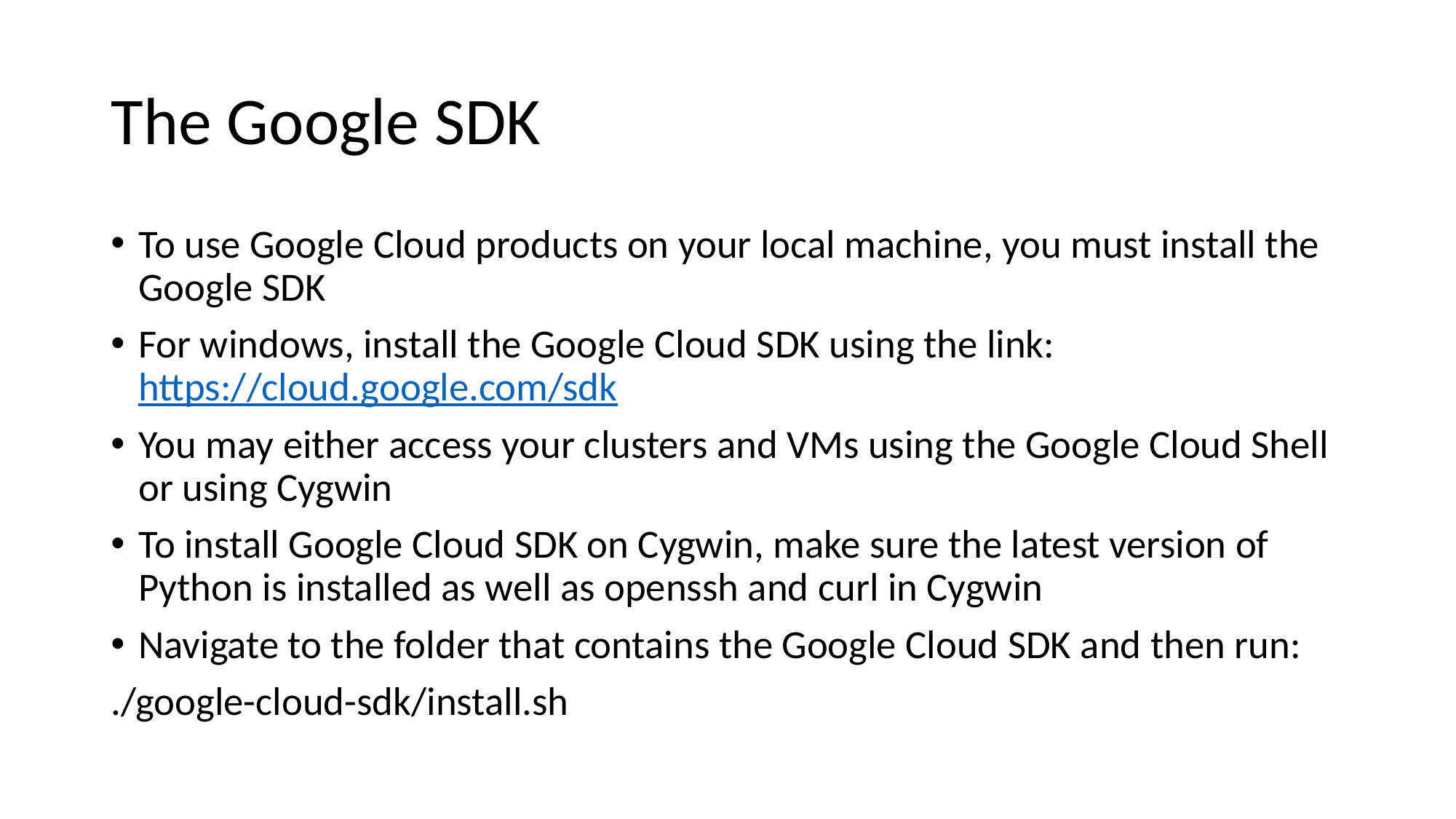

# The Google SDK
To use Google Cloud products on your local machine, you must install the Google SDK
For windows, install the Google Cloud SDK using the link: https://cloud.google.com/sdk
You may either access your clusters and VMs using the Google Cloud Shell or using Cygwin
To install Google Cloud SDK on Cygwin, make sure the latest version of Python is installed as well as openssh and curl in Cygwin
Navigate to the folder that contains the Google Cloud SDK and then run:
./google-cloud-sdk/install.sh